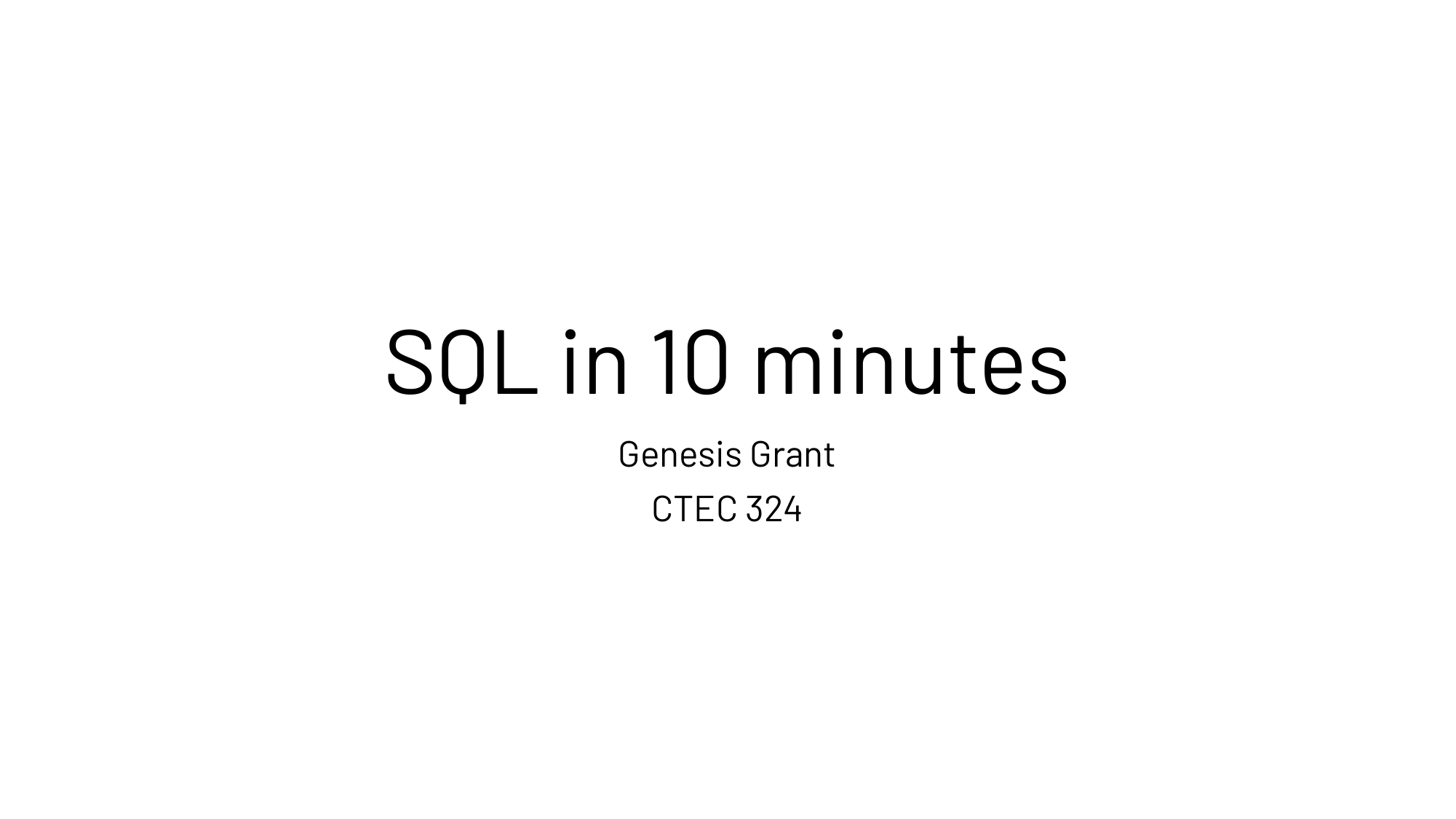

# SQL in 10 minutes
Genesis Grant
CTEC 324